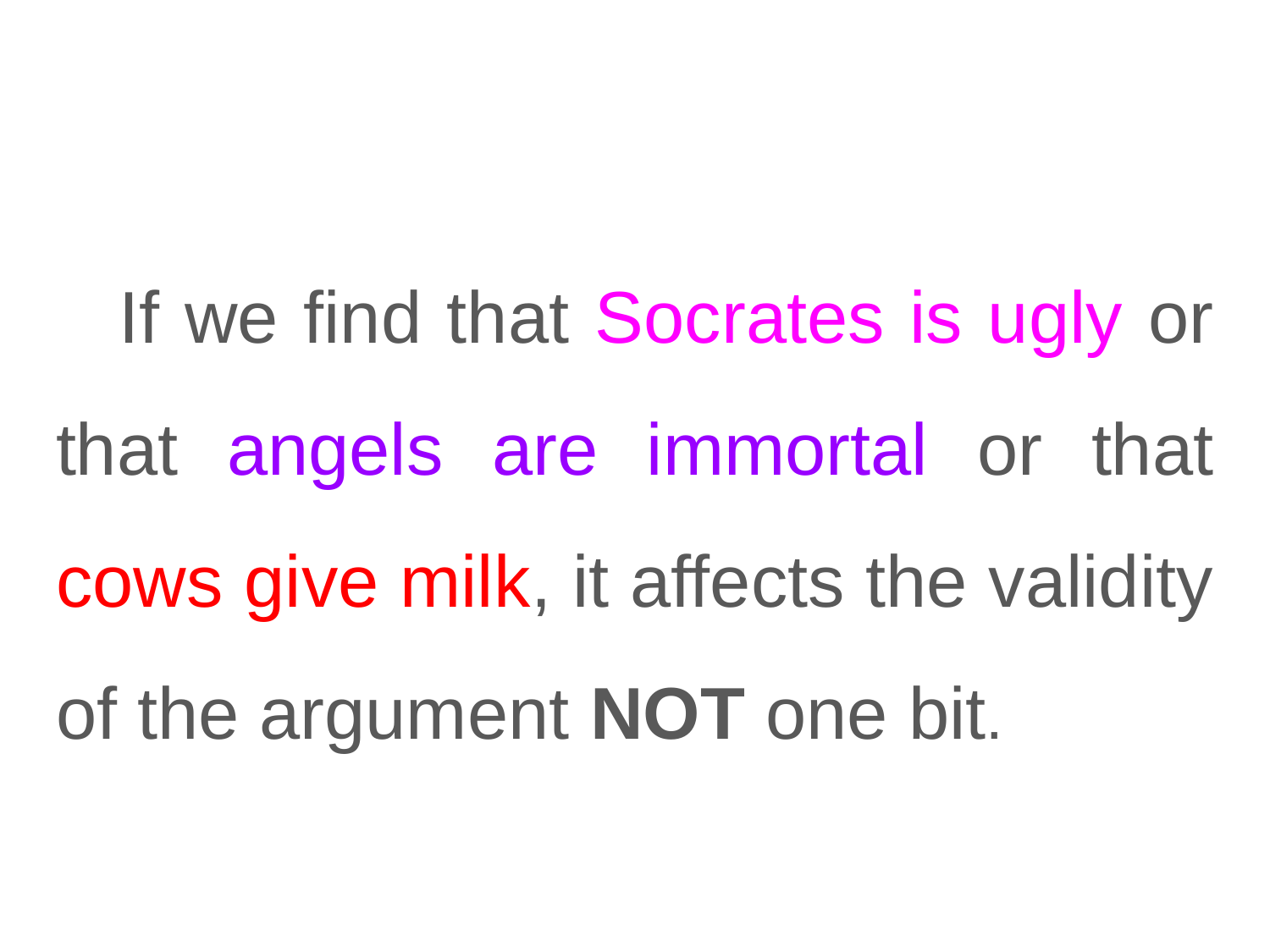

#
If we find that Socrates is ugly or that angels are immortal or that cows give milk, it affects the validity of the argument NOT one bit.